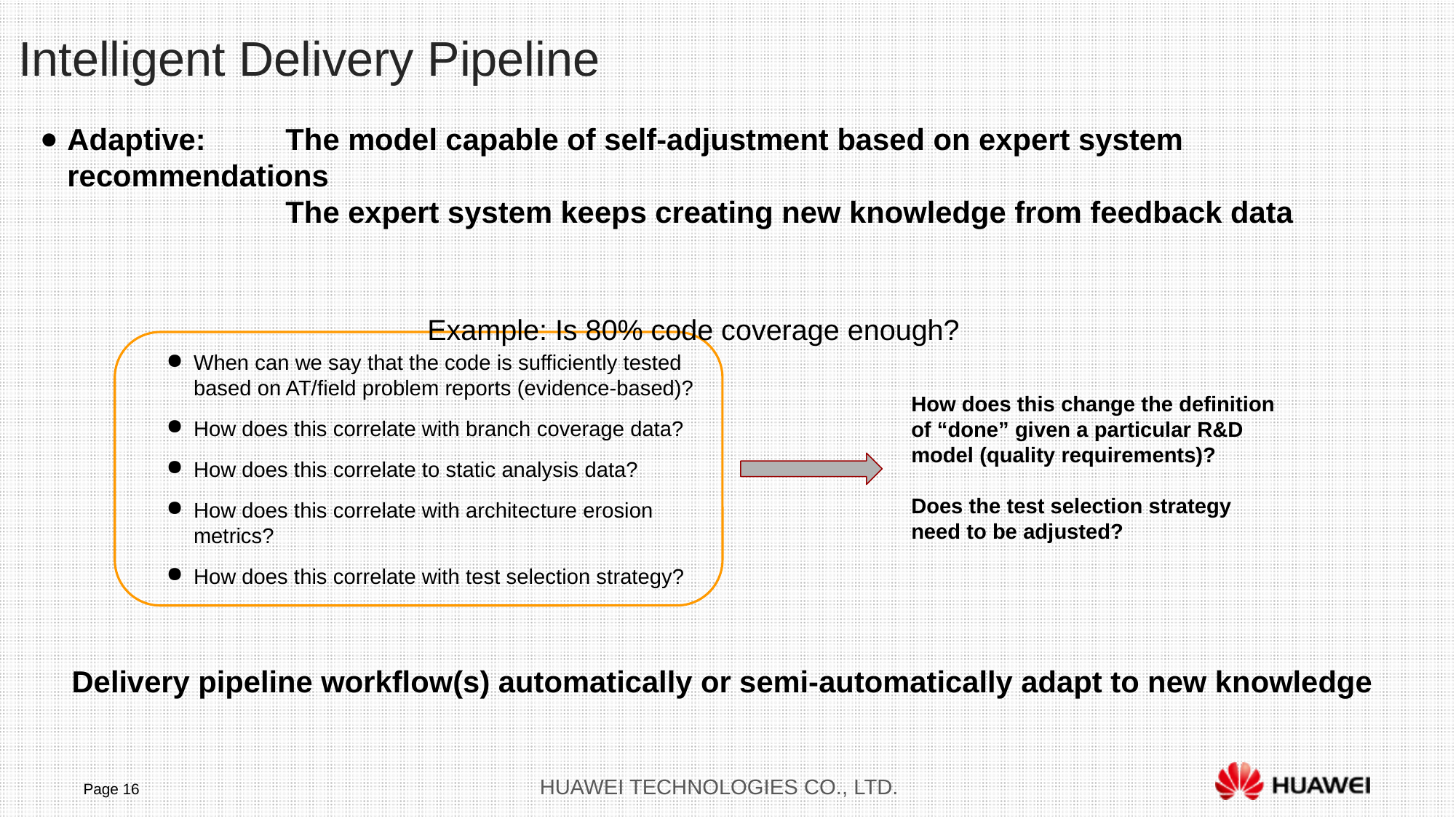

Intelligent Delivery Pipeline
Adaptive: 	The model capable of self-adjustment based on expert system recommendations
	The expert system keeps creating new knowledge from feedback data

                                             Example: Is 80% code coverage enough?
When can we say that the code is sufficiently tested based on AT/field problem reports (evidence-based)?
How does this correlate with branch coverage data?
How does this correlate to static analysis data?
How does this correlate with architecture erosion metrics?
How does this correlate with test selection strategy?
How does this change the definition of “done” given a particular R&D model (quality requirements)?

Does the test selection strategy need to be adjusted?

Delivery pipeline workflow(s) automatically or semi-automatically adapt to new knowledge